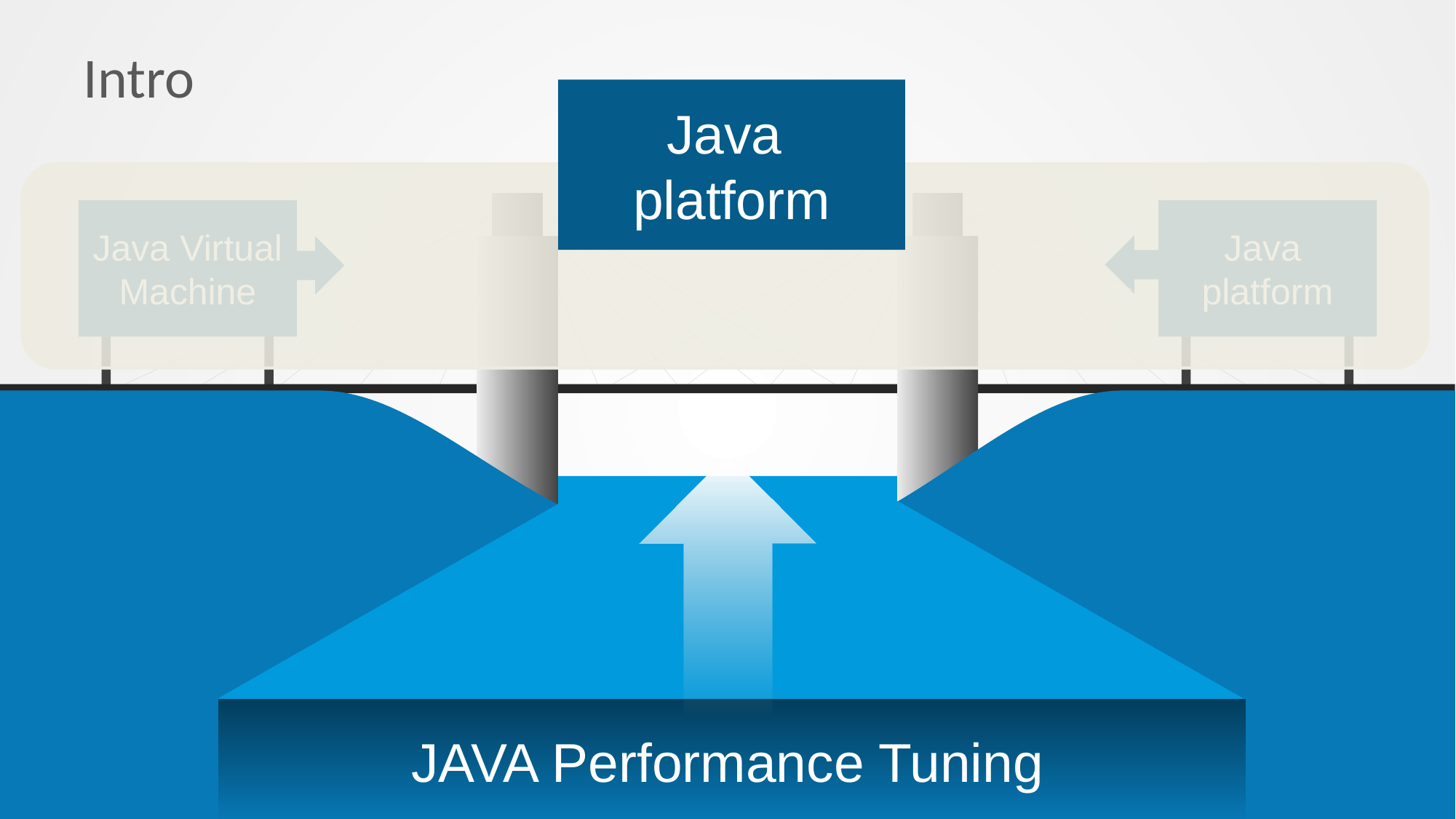

# Intro
Java
platform

Java Virtual Machine

Java
platform

JAVA Performance Tuning